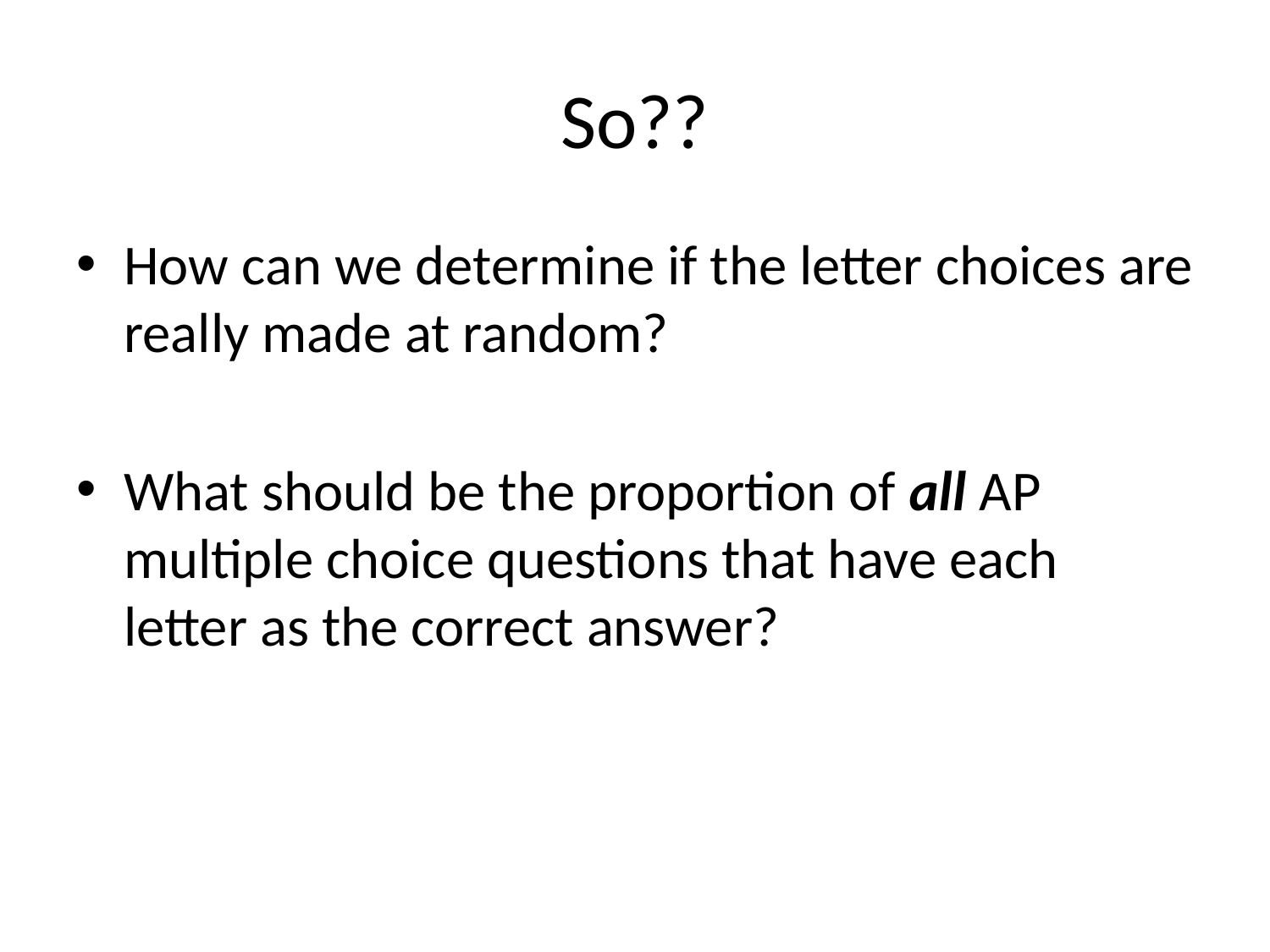

# So??
How can we determine if the letter choices are really made at random?

What should be the proportion of all AP multiple choice questions that have each letter as the correct answer?